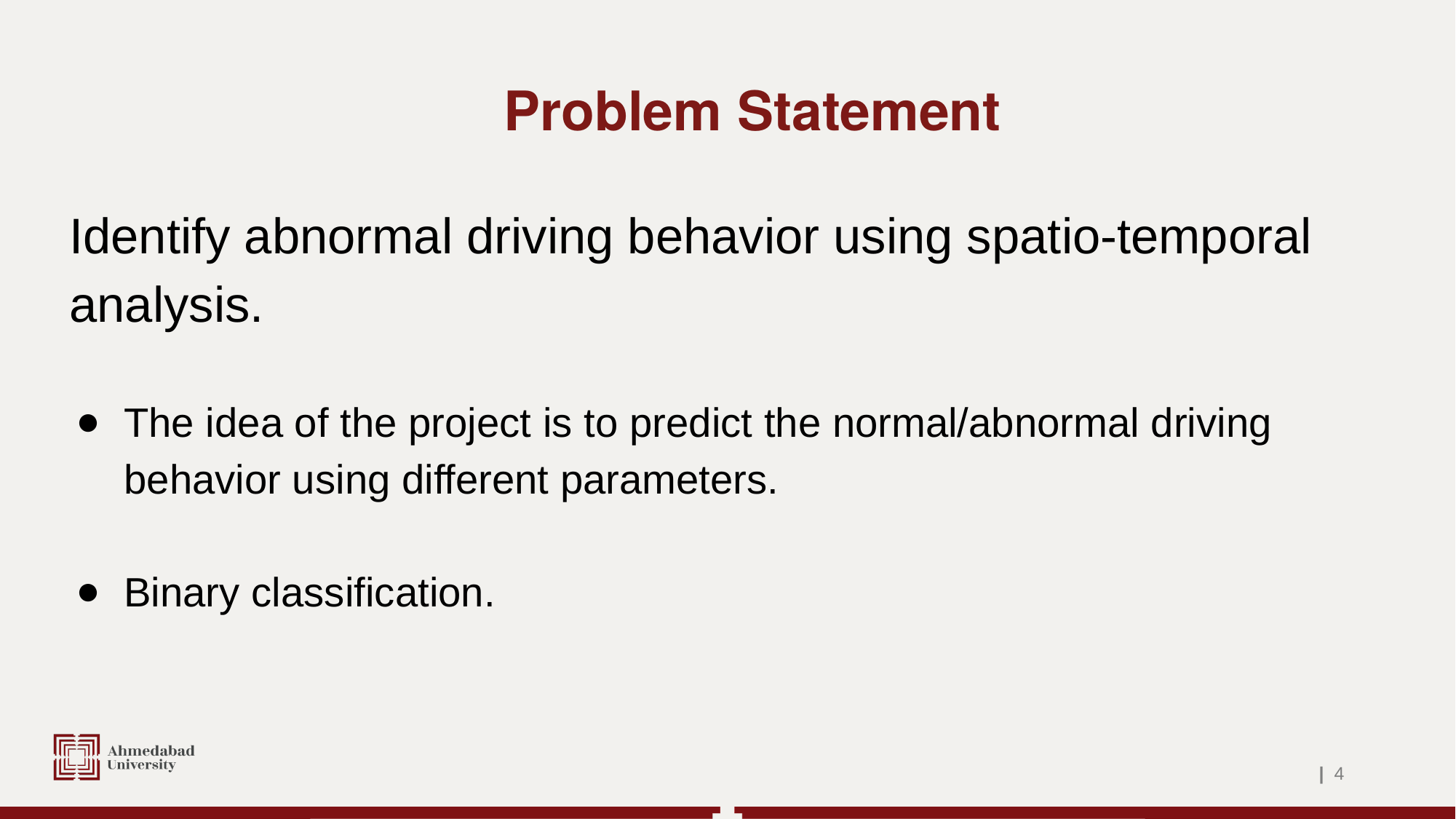

# Problem Statement
Identify abnormal driving behavior using spatio-temporal analysis.

The idea of the project is to predict the normal/abnormal driving behavior using different parameters.

Binary classification.
|  4